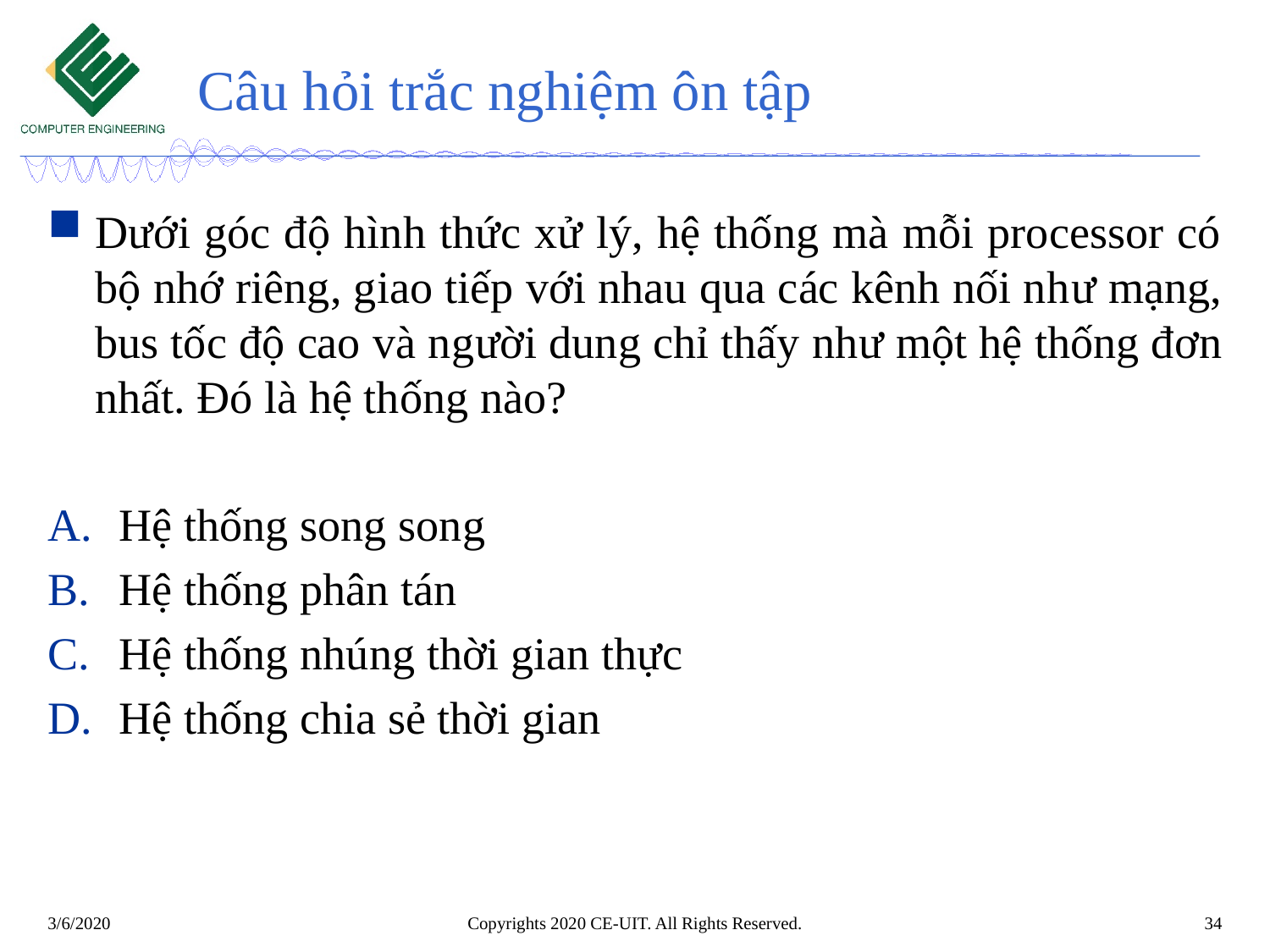

# Câu hỏi trắc nghiệm ôn tập
Dưới góc độ hình thức xử lý, hệ thống mà mỗi processor có bộ nhớ riêng, giao tiếp với nhau qua các kênh nối như mạng, bus tốc độ cao và người dung chỉ thấy như một hệ thống đơn nhất. Đó là hệ thống nào?

Hệ thống song song
Hệ thống phân tán
Hệ thống nhúng thời gian thực
Hệ thống chia sẻ thời gian

Copyrights 2020 CE-UIT. All Rights Reserved.
34
3/6/2020